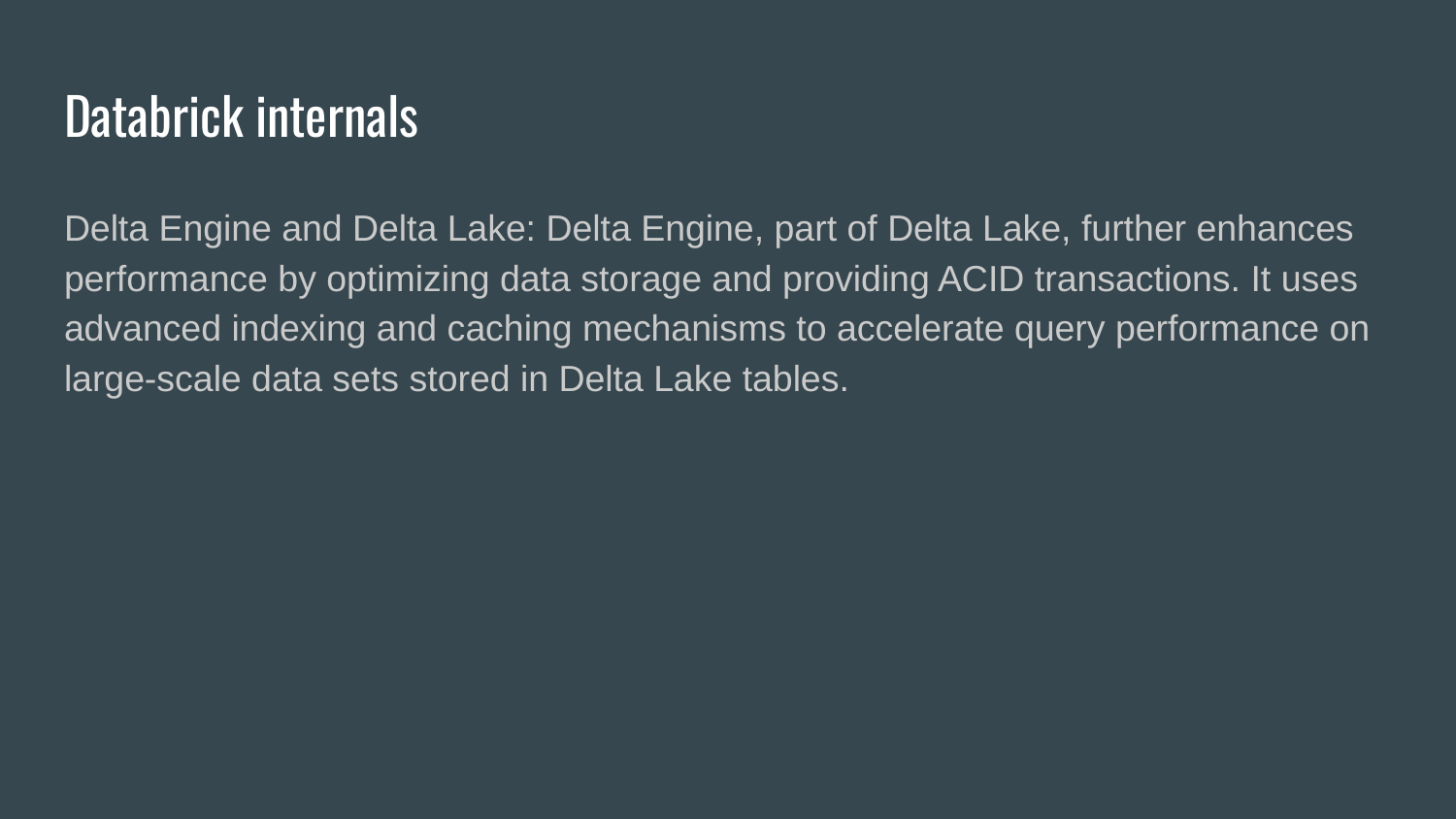

# Databrick internals
Delta Engine and Delta Lake: Delta Engine, part of Delta Lake, further enhances performance by optimizing data storage and providing ACID transactions. It uses advanced indexing and caching mechanisms to accelerate query performance on large-scale data sets stored in Delta Lake tables.